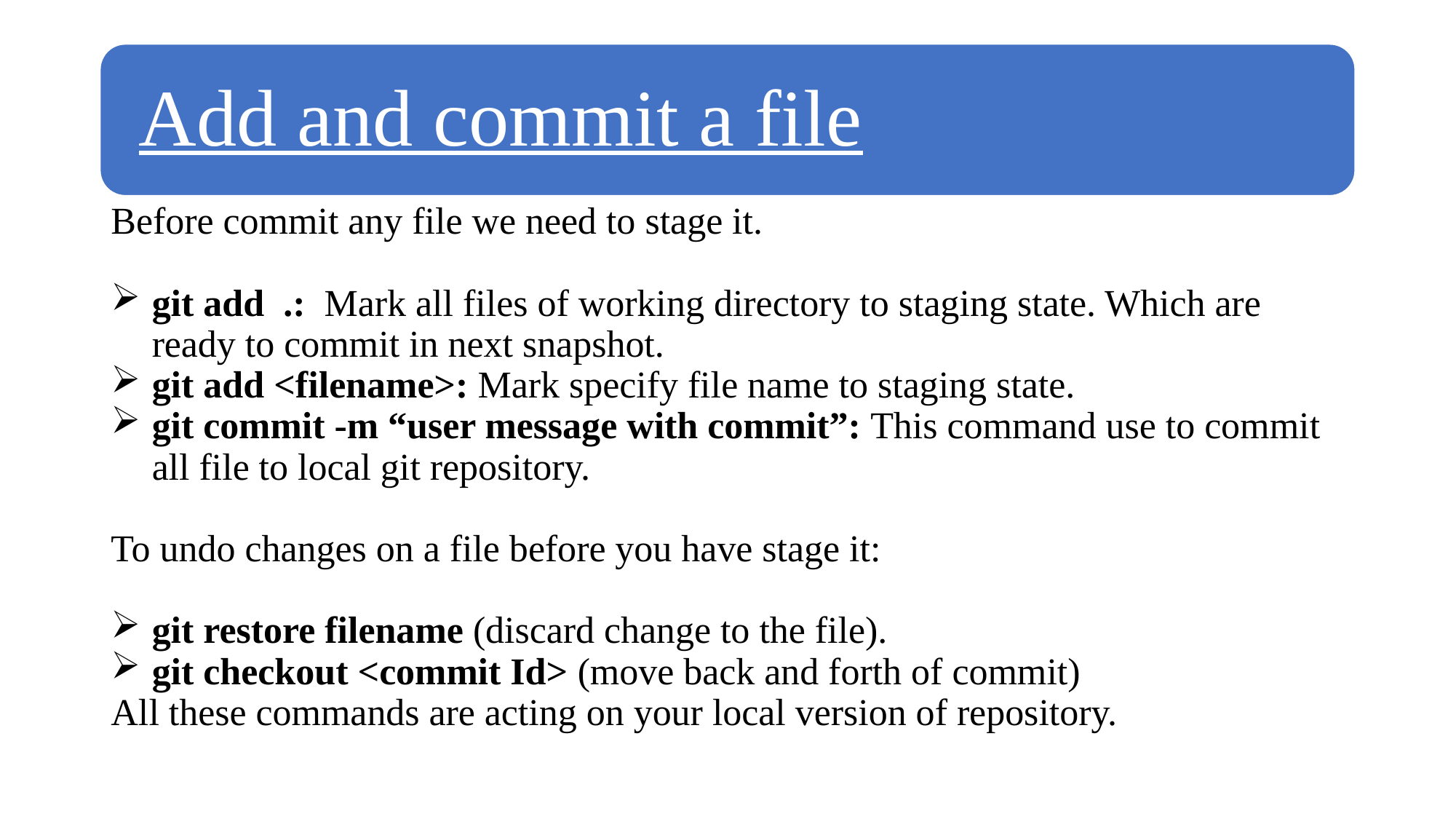

Add and commit a file
Before commit any file we need to stage it.

git add  .:  Mark all files of working directory to staging state. Which are ready to commit in next snapshot.
git add <filename>: Mark specify file name to staging state.
git commit -m “user message with commit”: This command use to commit all file to local git repository.

To undo changes on a file before you have stage it:

git restore filename (discard change to the file).
git checkout <commit Id> (move back and forth of commit)
All these commands are acting on your local version of repository.